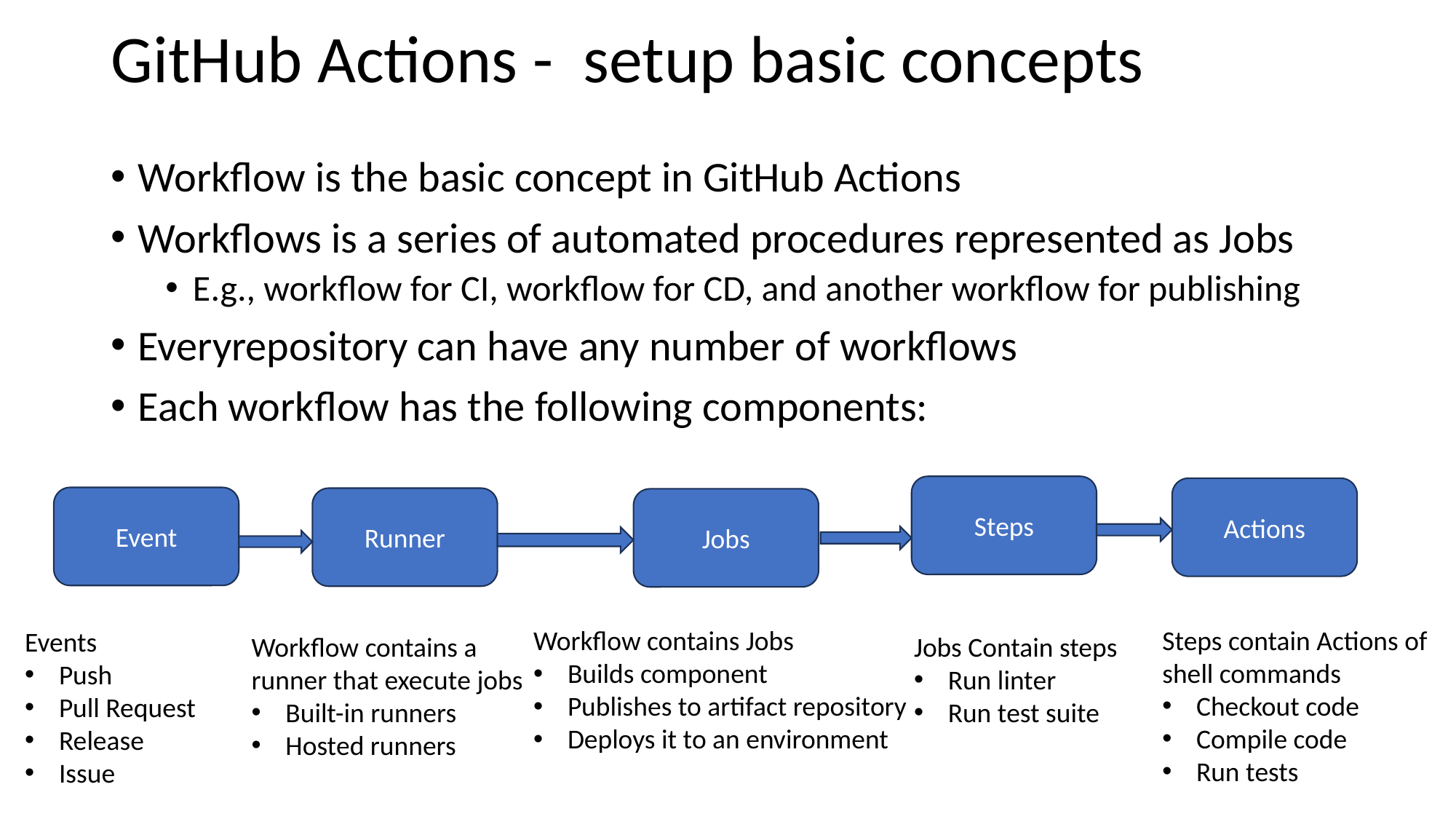

# GitHub Actions -  setup basic concepts
Workflow is the basic concept in GitHub Actions
Workflows is a series of automated procedures represented as Jobs
E.g., workflow for CI, workflow for CD, and another workflow for publishing
Everyrepository can have any number of workflows
Each workflow has the following components:
Steps

Actions

Event
Runner

Jobs

Steps contain Actions of shell commands
Checkout code
Compile code
Run tests
Workflow contains Jobs
Builds component
Publishes to artifact repository
Deploys it to an environment
Events
Push
Pull Request
Release
Issue
Workflow contains a runner that execute jobs
Built-in runners
Hosted runners
Jobs Contain steps
Run linter
Run test suite